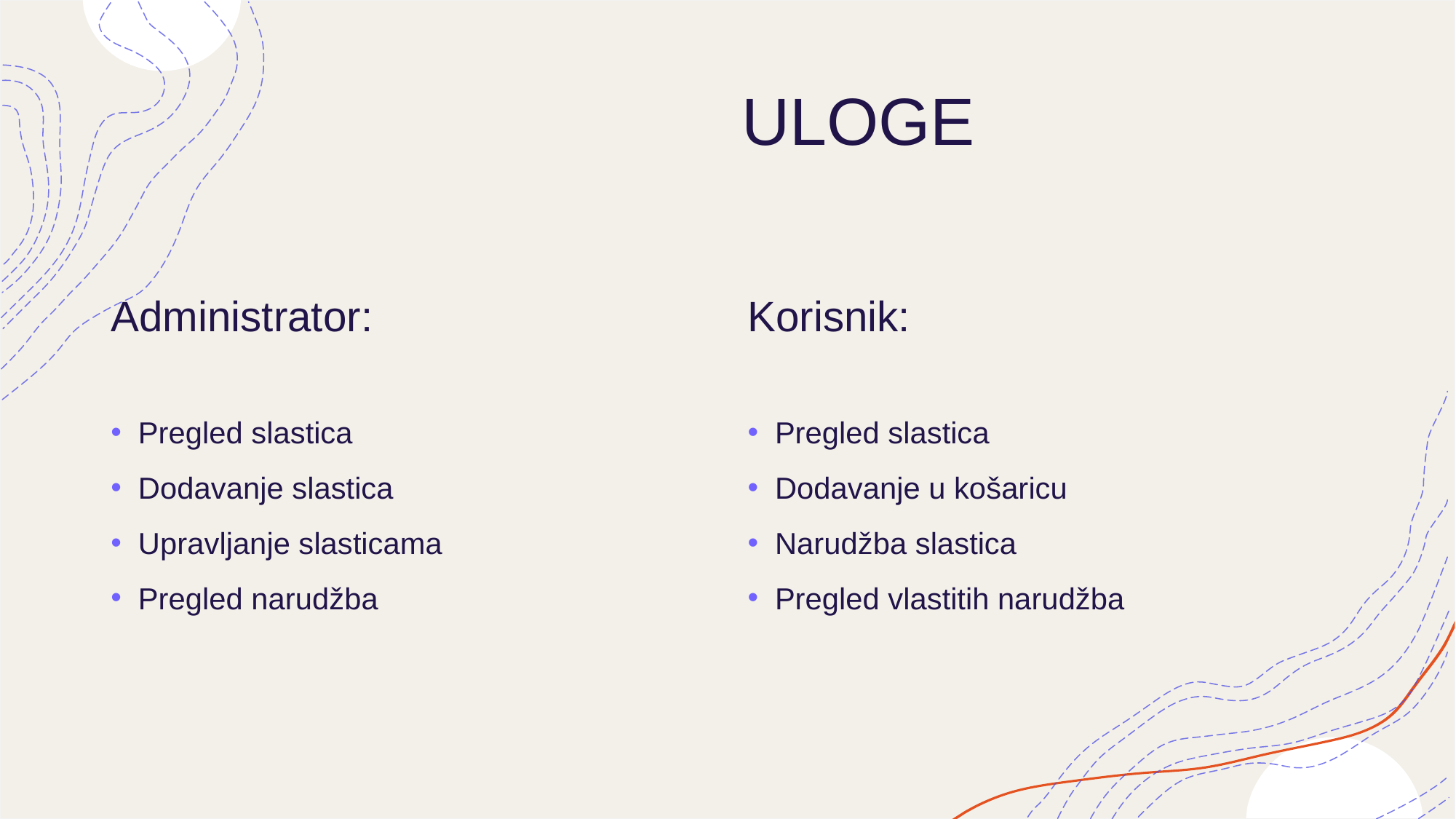

# ULOGE
Administrator:

Pregled slastica
Dodavanje slastica
Upravljanje slasticama
Pregled narudžba

Korisnik:

Pregled slastica
Dodavanje u košaricu
Narudžba slastica
Pregled vlastitih narudžba